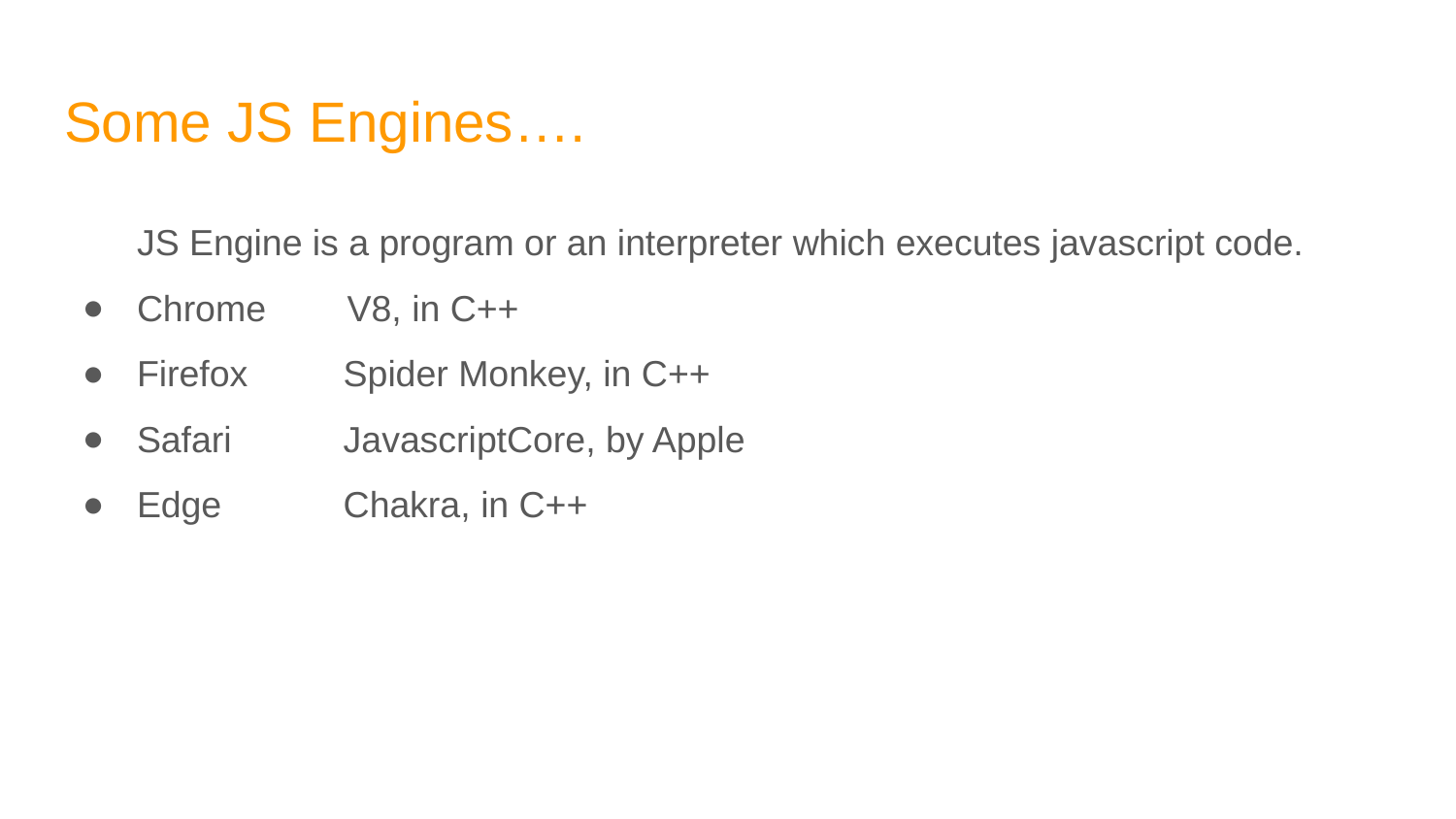

# Some JS Engines….
JS Engine is a program or an interpreter which executes javascript code.
Chrome        V8, in C++
Firefox	      Spider Monkey, in C++
Safari  	      JavascriptCore, by Apple
Edge            Chakra, in C++